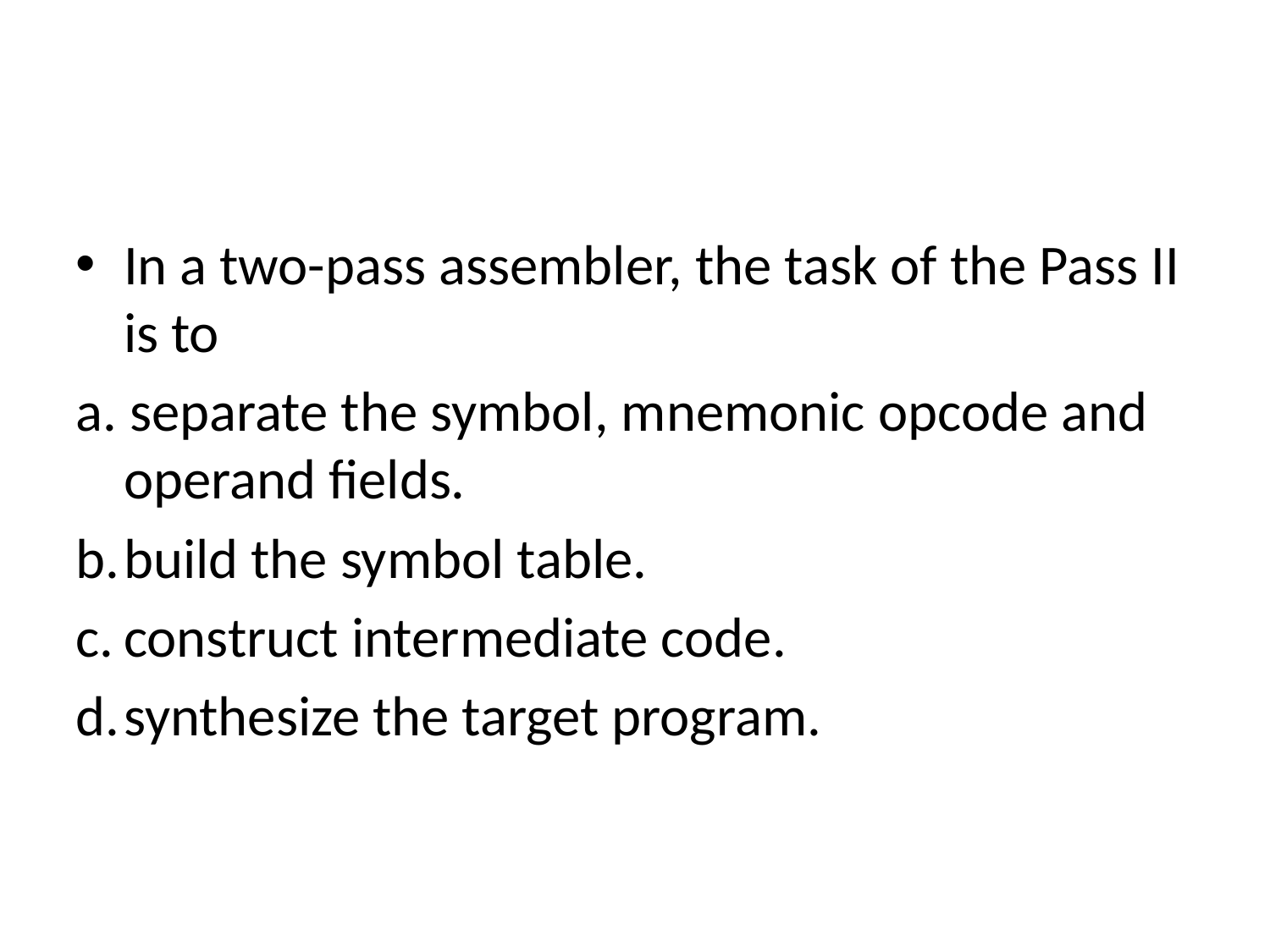

In a two-pass assembler, the task of the Pass II is to
a. separate the symbol, mnemonic opcode and operand fields.
b.	build the symbol table.
c.	construct intermediate code.
d.	synthesize the target program.